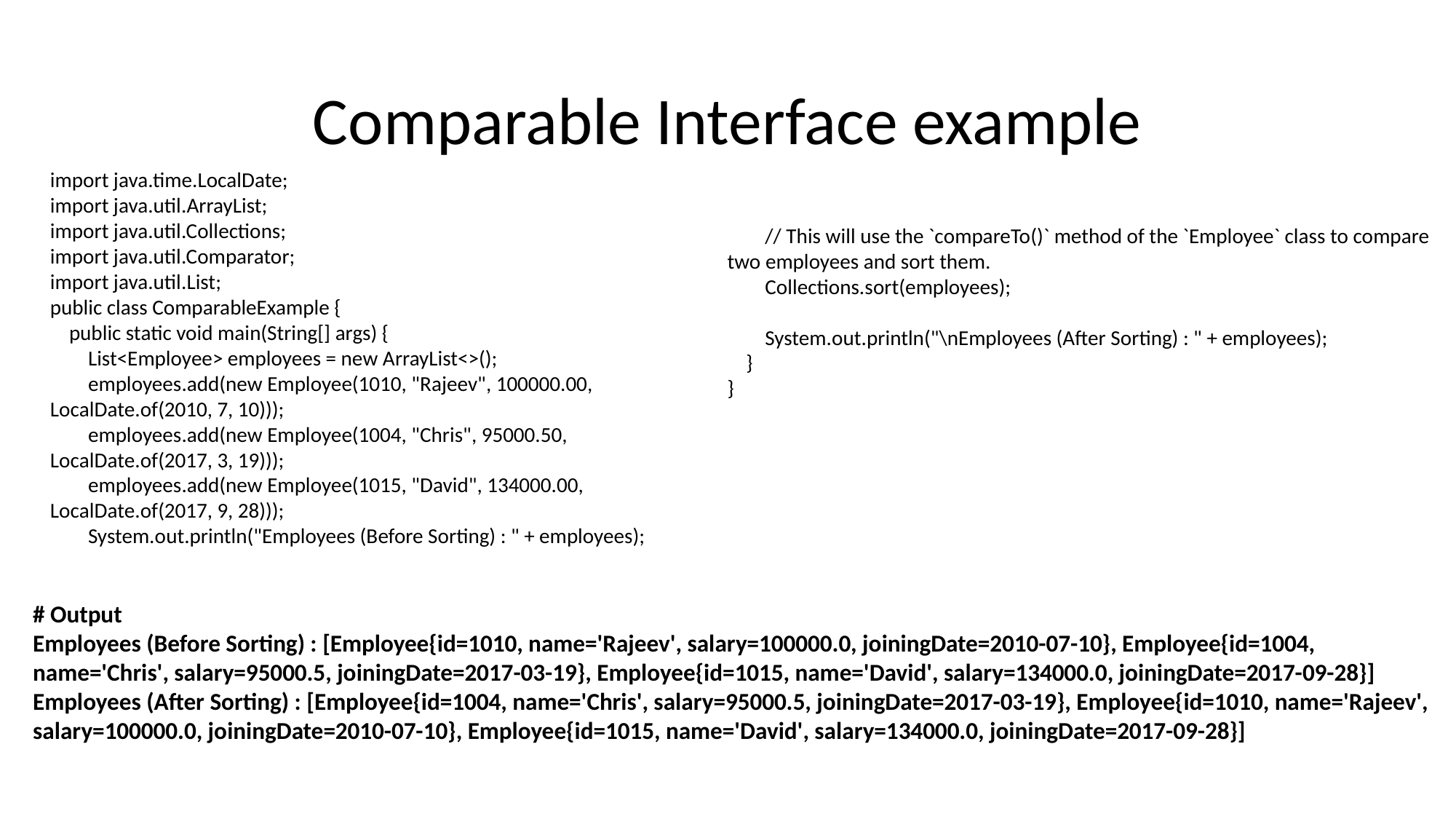

Comparable Interface example
import java.time.LocalDate;
import java.util.ArrayList;
import java.util.Collections;
import java.util.Comparator;
import java.util.List;
public class ComparableExample {
    public static void main(String[] args) {
        List<Employee> employees = new ArrayList<>();
        employees.add(new Employee(1010, "Rajeev", 100000.00, LocalDate.of(2010, 7, 10)));
        employees.add(new Employee(1004, "Chris", 95000.50, LocalDate.of(2017, 3, 19)));
        employees.add(new Employee(1015, "David", 134000.00, LocalDate.of(2017, 9, 28)));
        System.out.println("Employees (Before Sorting) : " + employees);

        // This will use the `compareTo()` method of the `Employee` class to compare two employees and sort them.
        Collections.sort(employees);

        System.out.println("\nEmployees (After Sorting) : " + employees);
    }
}
# Output
Employees (Before Sorting) : [Employee{id=1010, name='Rajeev', salary=100000.0, joiningDate=2010-07-10}, Employee{id=1004, name='Chris', salary=95000.5, joiningDate=2017-03-19}, Employee{id=1015, name='David', salary=134000.0, joiningDate=2017-09-28}]
Employees (After Sorting) : [Employee{id=1004, name='Chris', salary=95000.5, joiningDate=2017-03-19}, Employee{id=1010, name='Rajeev', salary=100000.0, joiningDate=2010-07-10}, Employee{id=1015, name='David', salary=134000.0, joiningDate=2017-09-28}]